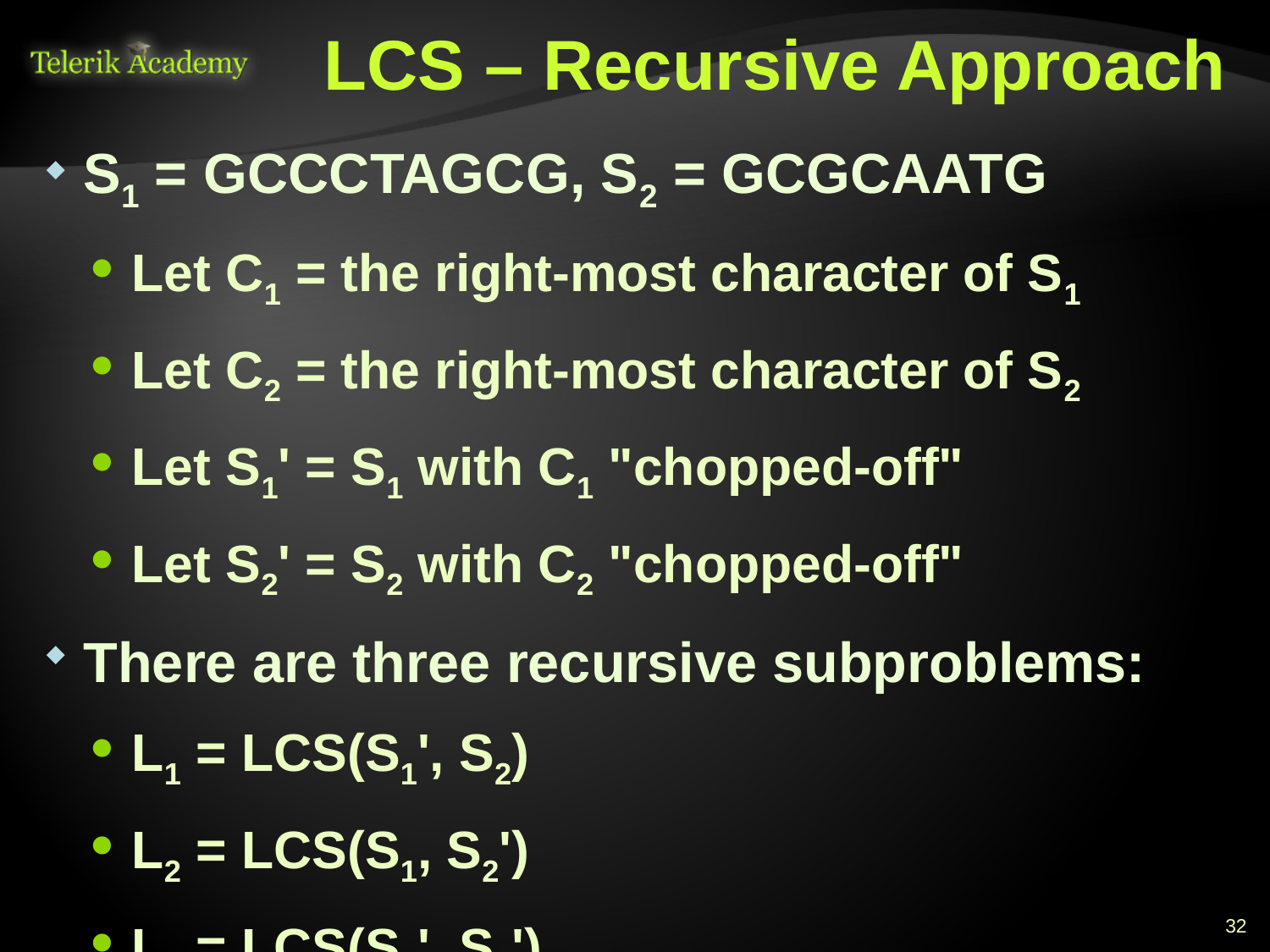

# LCS – Recursive Approach
S1 = GCCCTAGCG, S2 = GCGCAATG
Let C1 = the right-most character of S1
Let C2 = the right-most character of S2
Let S1' = S1 with C1 "chopped-off"
Let S2' = S2 with C2 "chopped-off"
There are three recursive subproblems:
L1 = LCS(S1', S2)
L2 = LCS(S1, S2')
L3 = LCS(S1', S2')
32